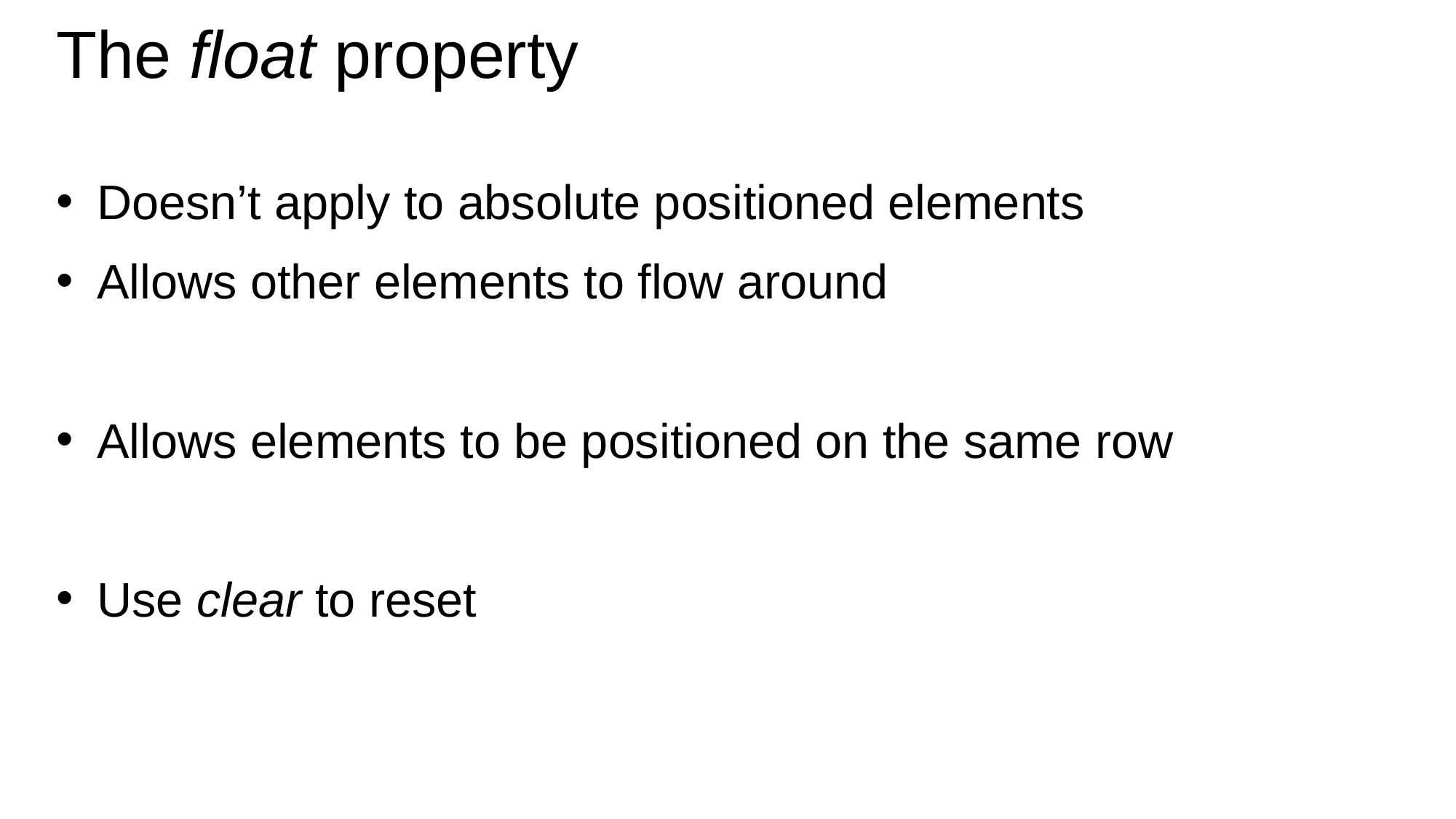

# The float property
Doesn’t apply to absolute positioned elements
Allows other elements to flow around

Allows elements to be positioned on the same row

Use clear to reset